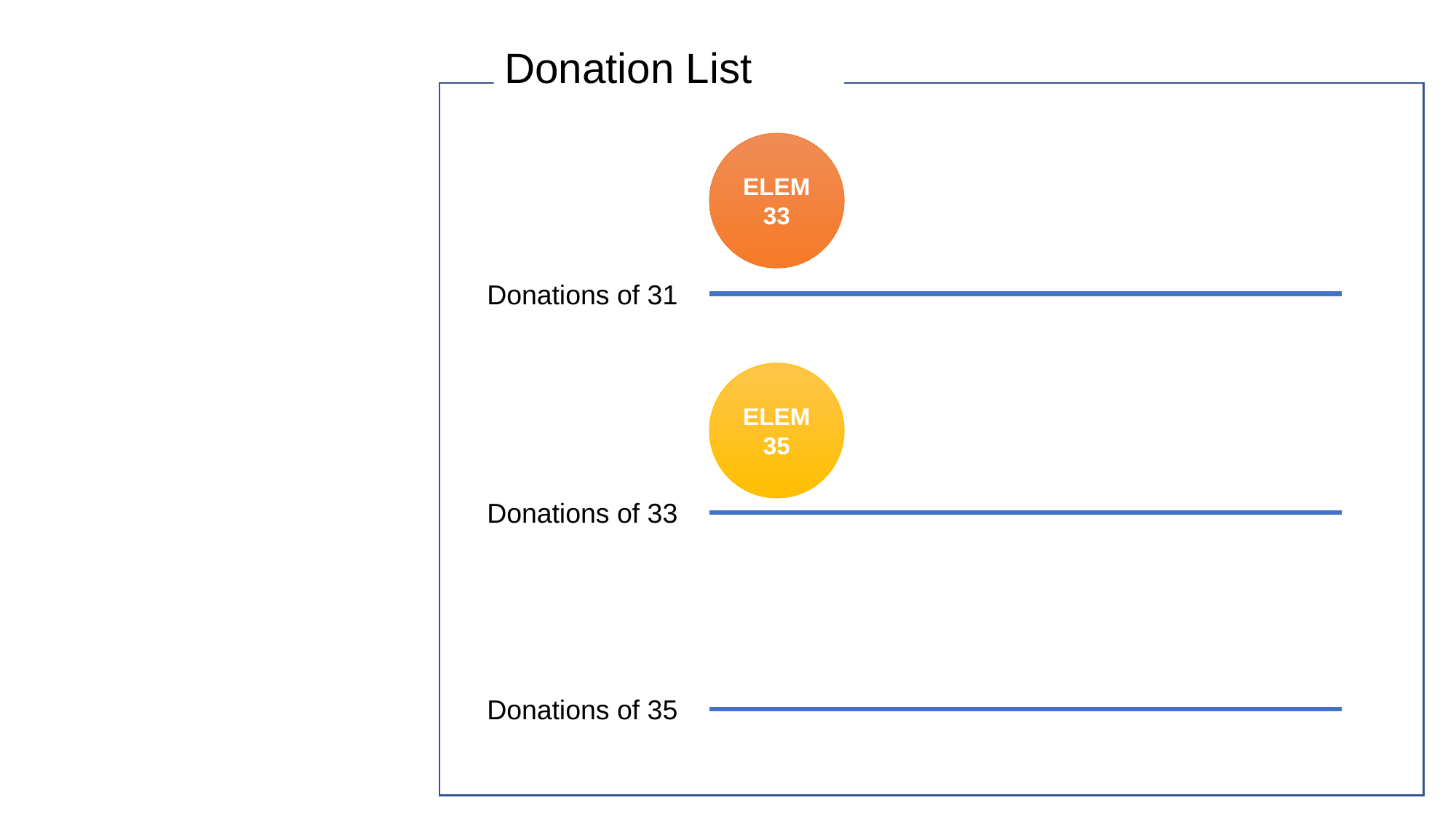

31(A)
(33)
39→C
36(D)
→C
35(C)
→B
Donation List

ELEM33
Donations of 31
ELEM
35
Donations of 33
Donations of 35